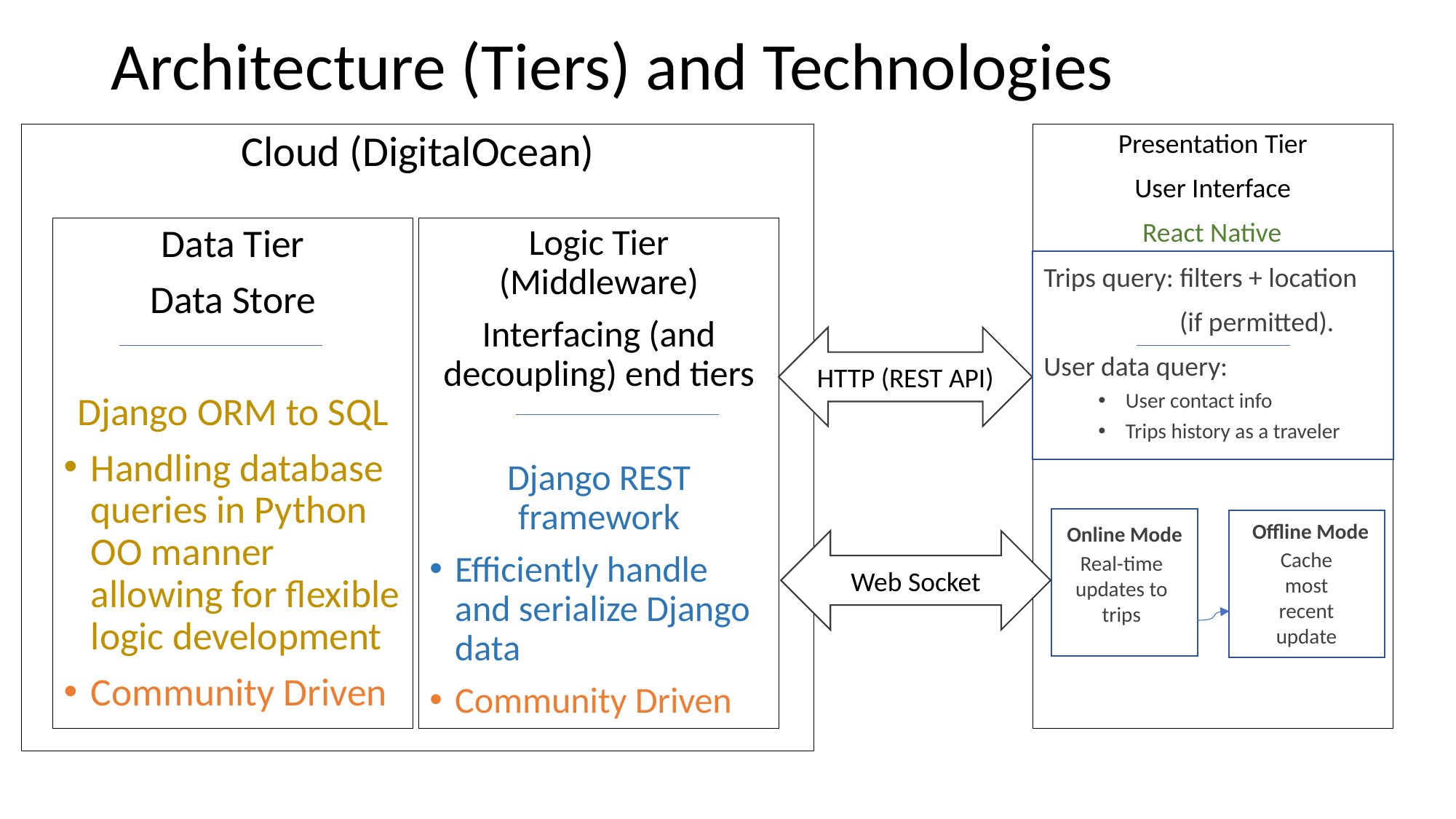

# Architecture (Tiers) and Technologies
Cloud (DigitalOcean)
Presentation Tier
User Interface
                React Native
Trips query: filters + location
                      (if permitted).
User data query:
User contact info
Trips history as a traveler

Data Tier
Data Store

Django ORM to SQL
Handling database queries in Python OO manner allowing for flexible logic development
Community Driven
Logic Tier (Middleware)
Interfacing (and decoupling) end tiers

Django REST framework
Efficiently handle and serialize Django data
Community Driven

HTTP (REST API)

Offline Mode
Online Mode
Web Socket
Cache most recent update
Real-time updates to trips